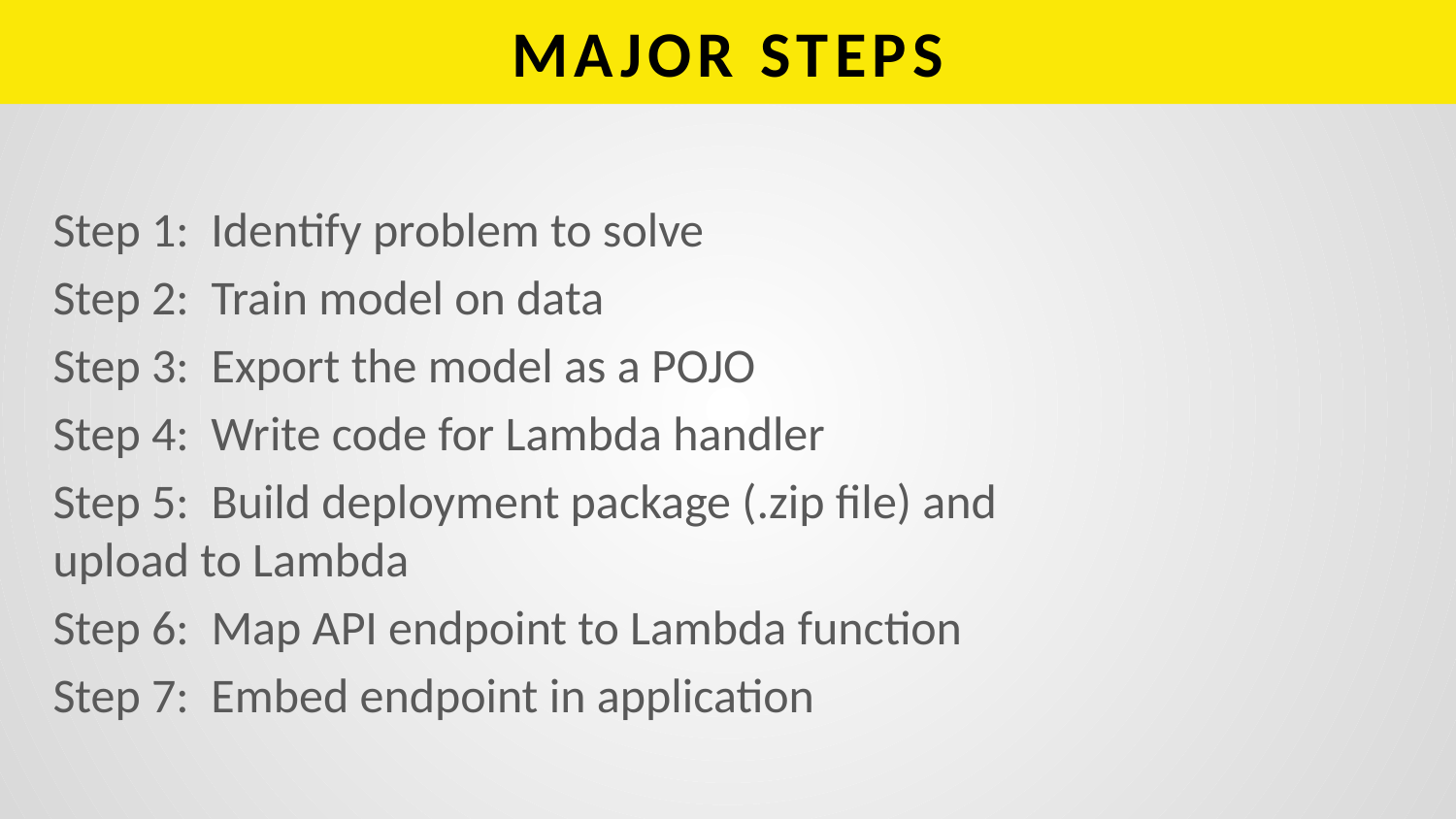

# MAJOR STEPS
Step 1:  Identify problem to solve
Step 2:  Train model on data
Step 3:  Export the model as a POJO
Step 4:  Write code for Lambda handler
Step 5:  Build deployment package (.zip file) and 				upload to Lambda
Step 6:  Map API endpoint to Lambda function
Step 7:  Embed endpoint in application